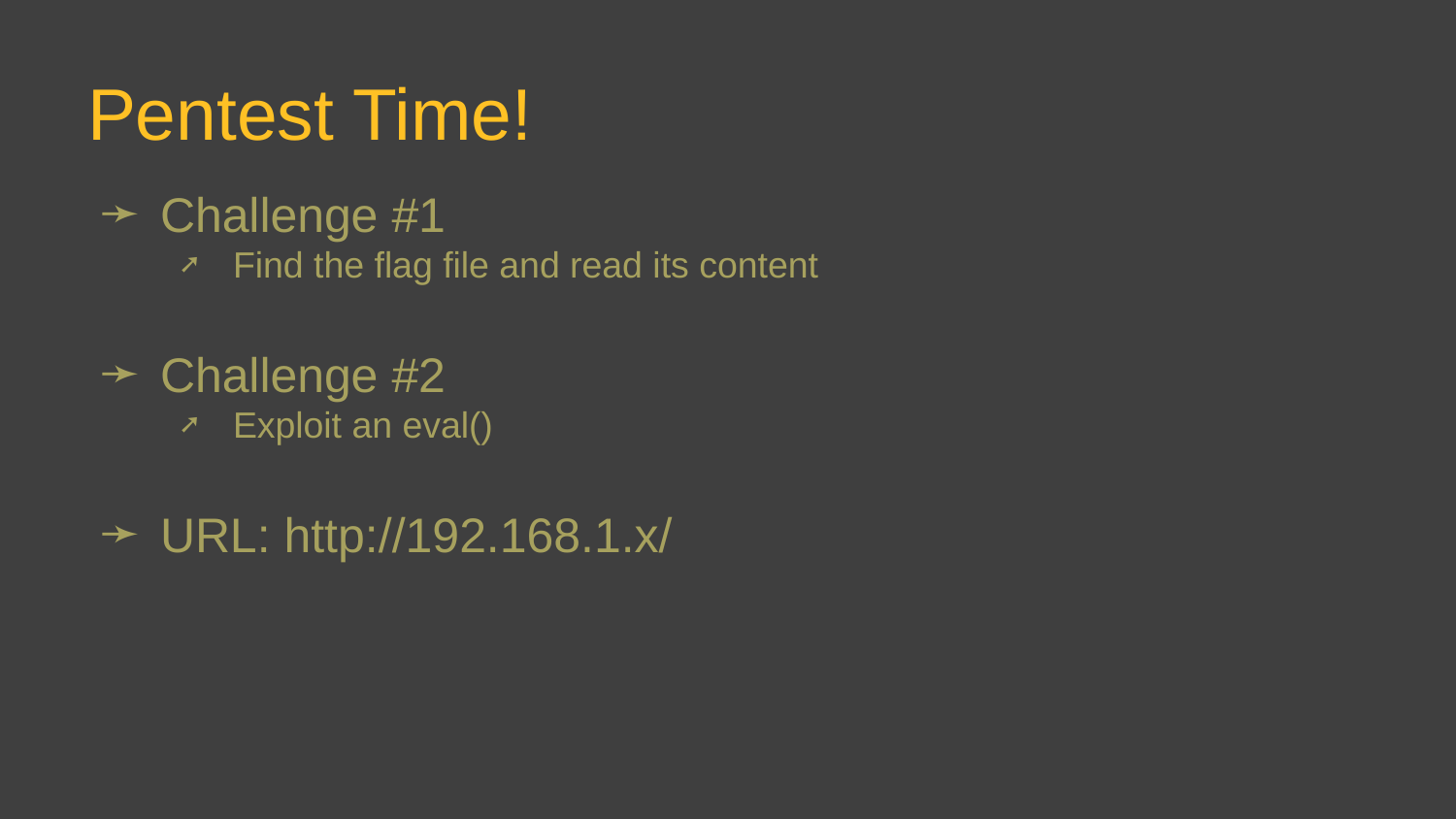

# Pentest Time!
Challenge #1
Find the flag file and read its content

Challenge #2
Exploit an eval()

URL: http://192.168.1.x/